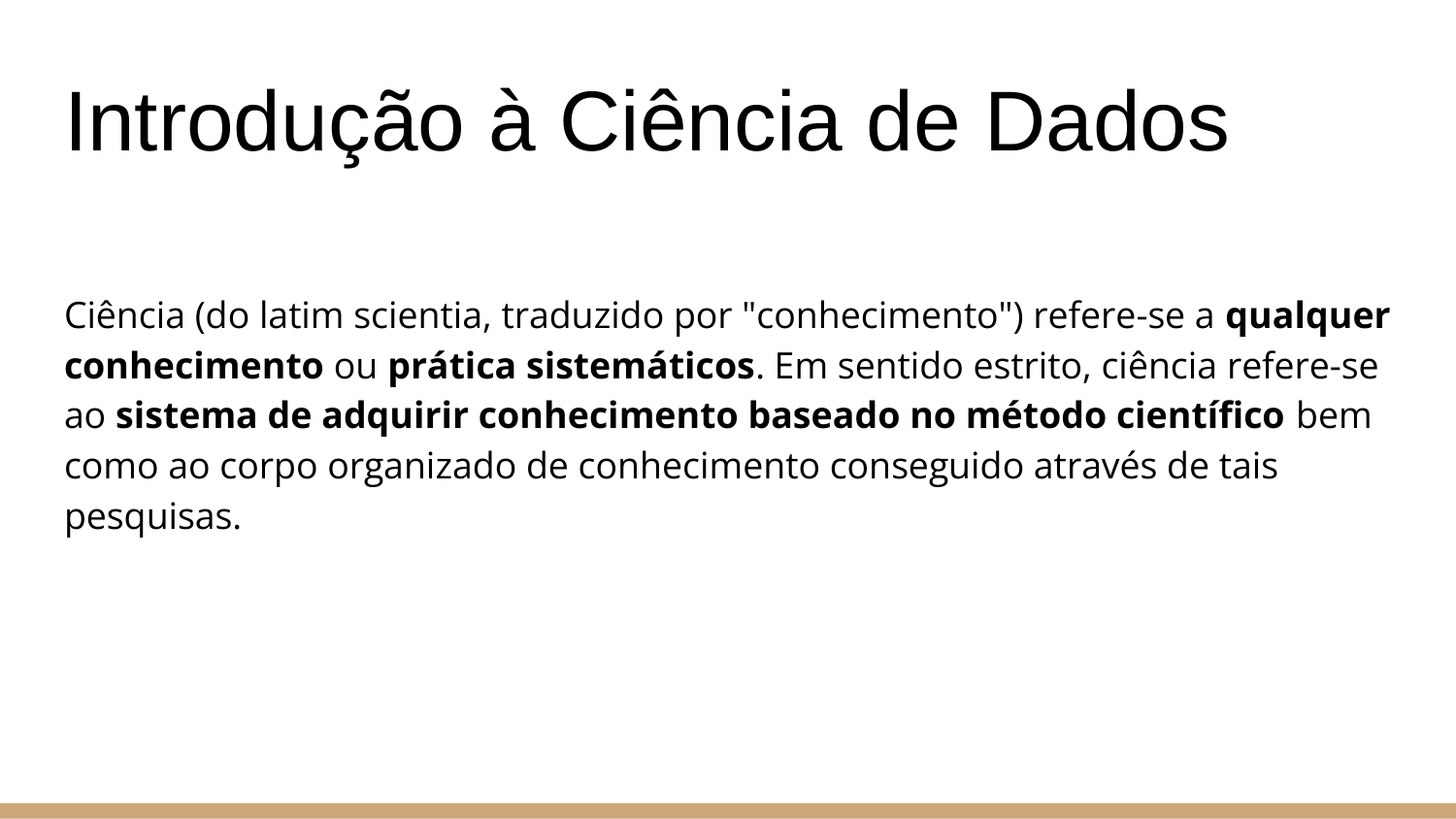

# Introdução à Ciência de Dados

Ciência (do latim scientia, traduzido por "conhecimento") refere-se a qualquer conhecimento ou prática sistemáticos. Em sentido estrito, ciência refere-se ao sistema de adquirir conhecimento baseado no método científico bem como ao corpo organizado de conhecimento conseguido através de tais pesquisas.